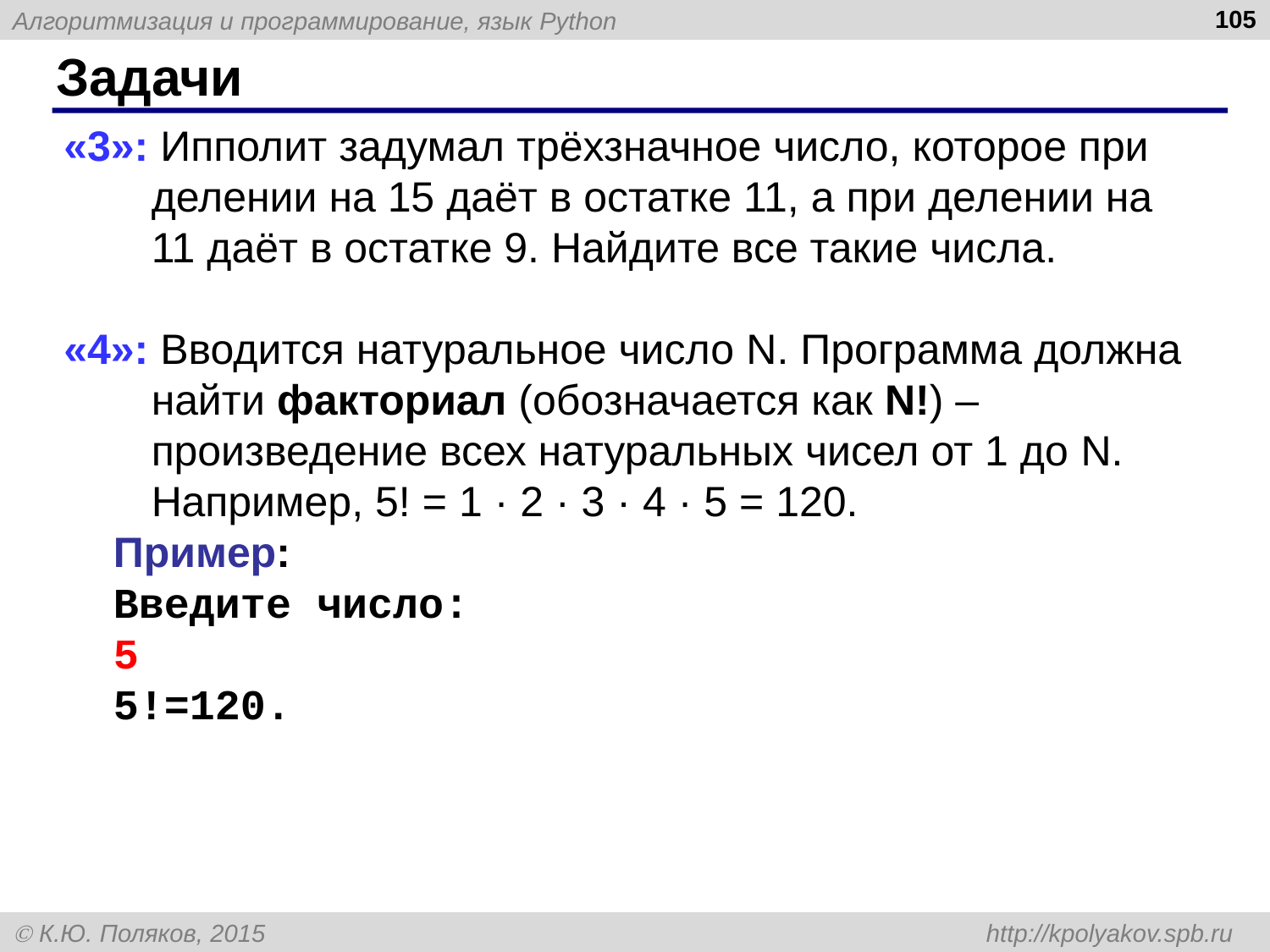

105
# Задачи
«3»: Ипполит задумал трёхзначное число, которое при делении на 15 даёт в остатке 11, а при делении на 11 даёт в остатке 9. Найдите все такие числа.

«4»: Вводится натуральное число N. Программа должна найти факториал (обозначается как N!) – произведение всех натуральных чисел от 1 до N. Например, 5! = 1 · 2 · 3 · 4 · 5 = 120.
Пример:
Введите число:
5
5!=120.